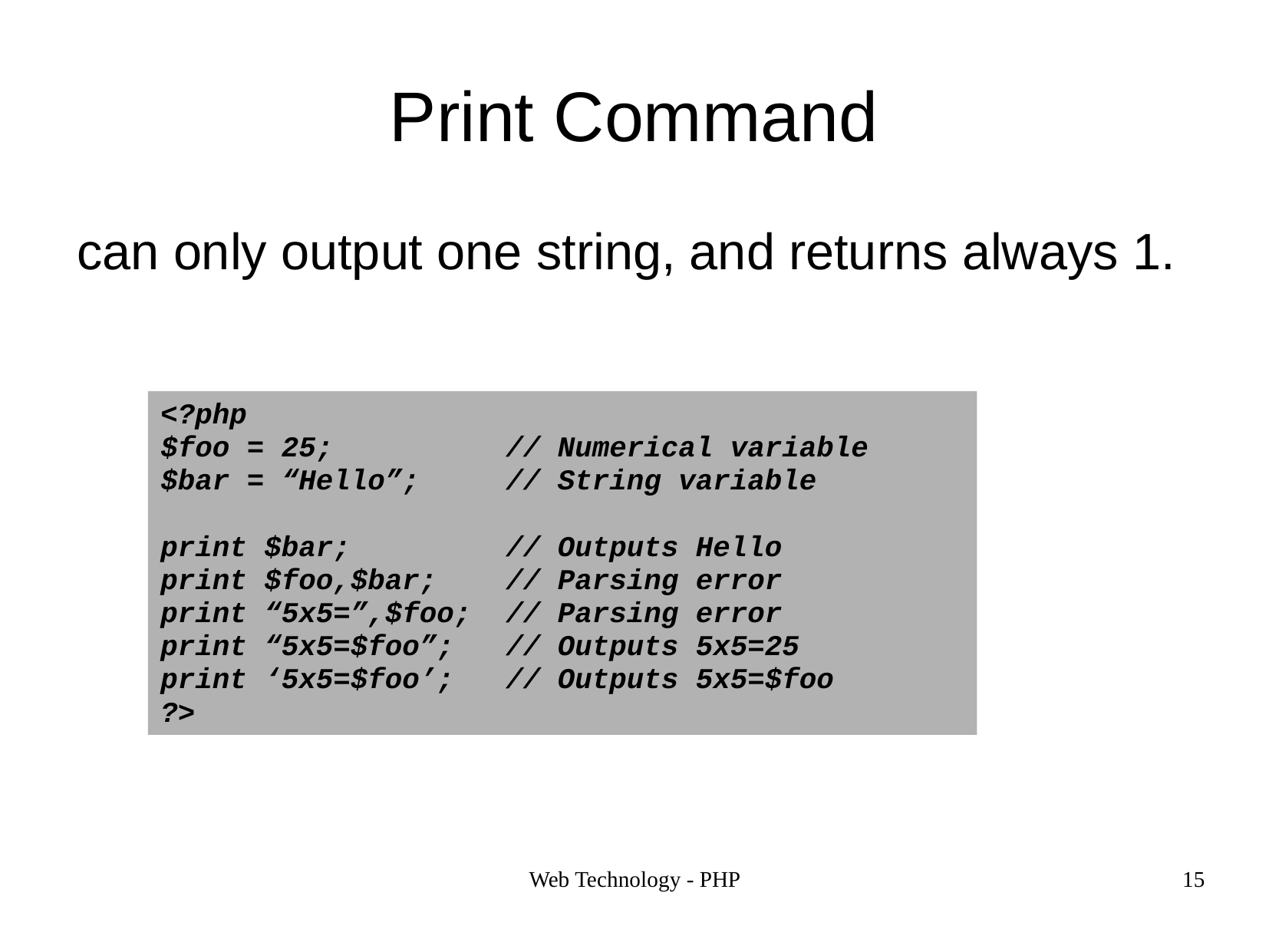

# Print Command
can only output one string, and returns always 1.

<?php
$foo = 25;		// Numerical variable
$bar = “Hello”;	// String variable

print $bar;		// Outputs Hello
print $foo,$bar;	// Parsing error
print “5x5=”,$foo;	// Parsing error
print “5x5=$foo”;	// Outputs 5x5=25
print ‘5x5=$foo’;	// Outputs 5x5=$foo
?>
Web Technology - PHP
15